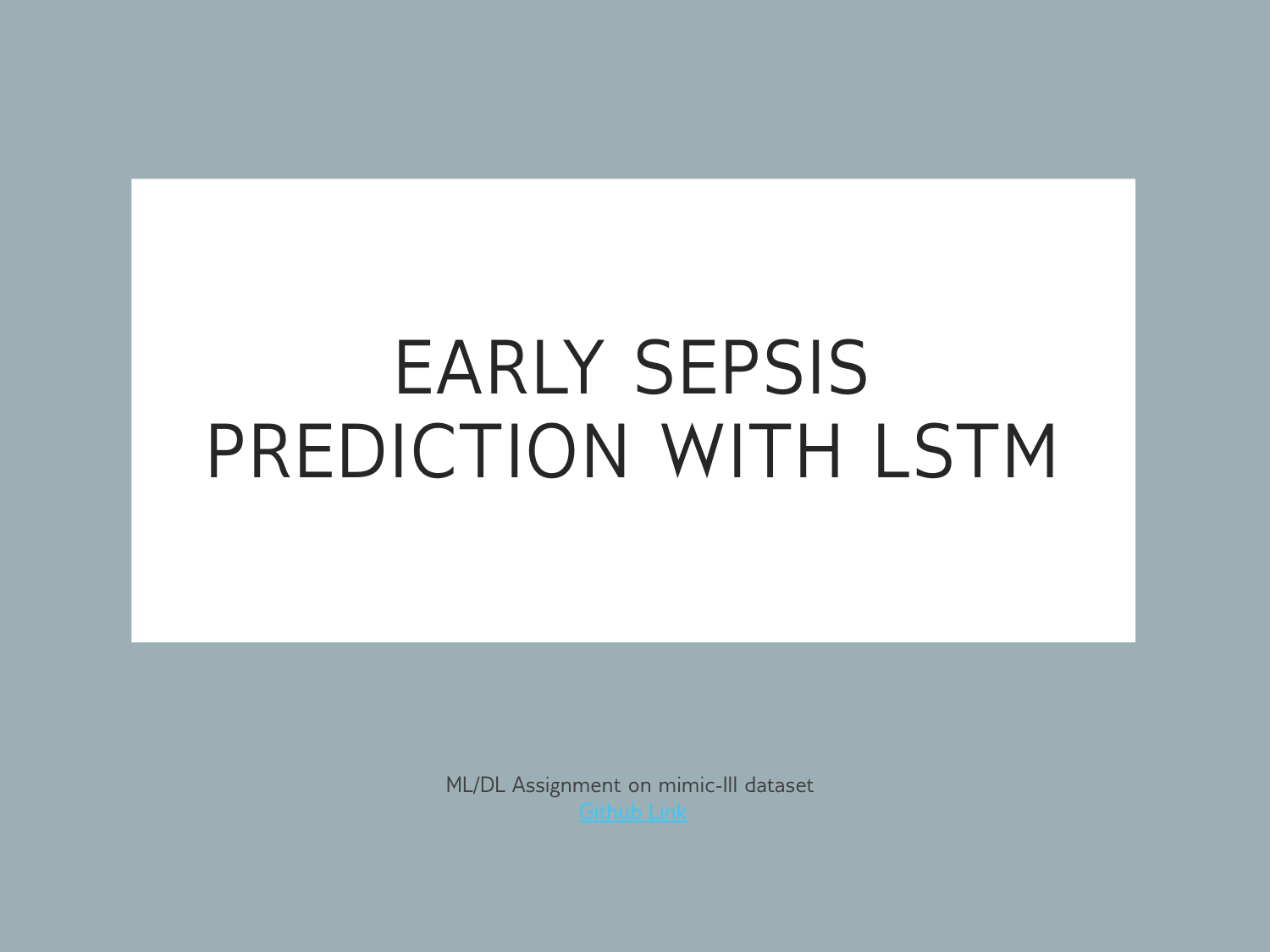

# Early Sepsis Prediction with LSTM
ML/DL Assignment on mimic-III dataset
Github Link